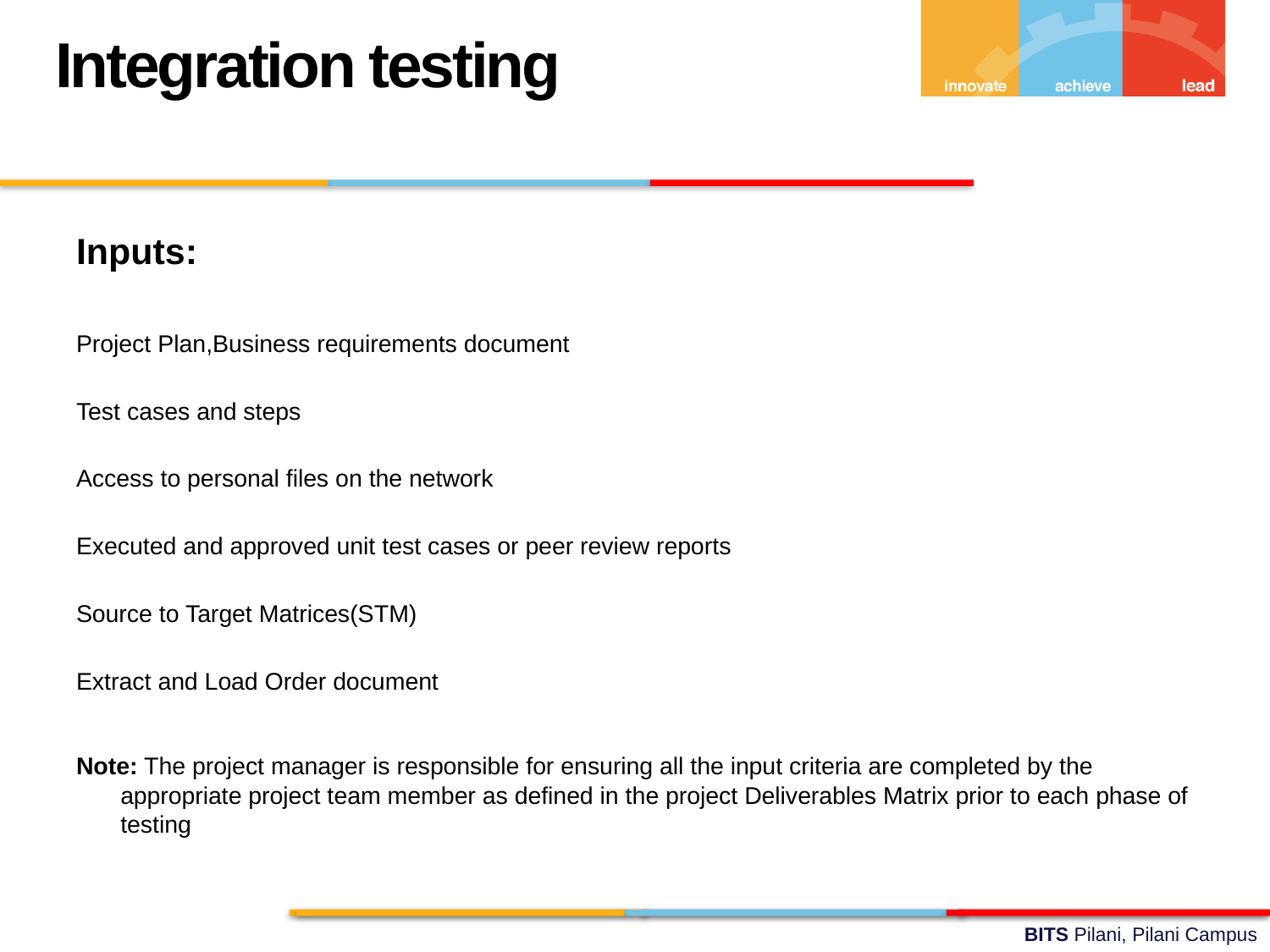

Integration testing

Inputs:

Project Plan,Business requirements document

Test cases and steps

Access to personal files on the network

Executed and approved unit test cases or peer review reports

Source to Target Matrices(STM)

Extract and Load Order document

Note: The project manager is responsible for ensuring all the input criteria are completed by the appropriate project team member as defined in the project Deliverables Matrix prior to each phase of testing